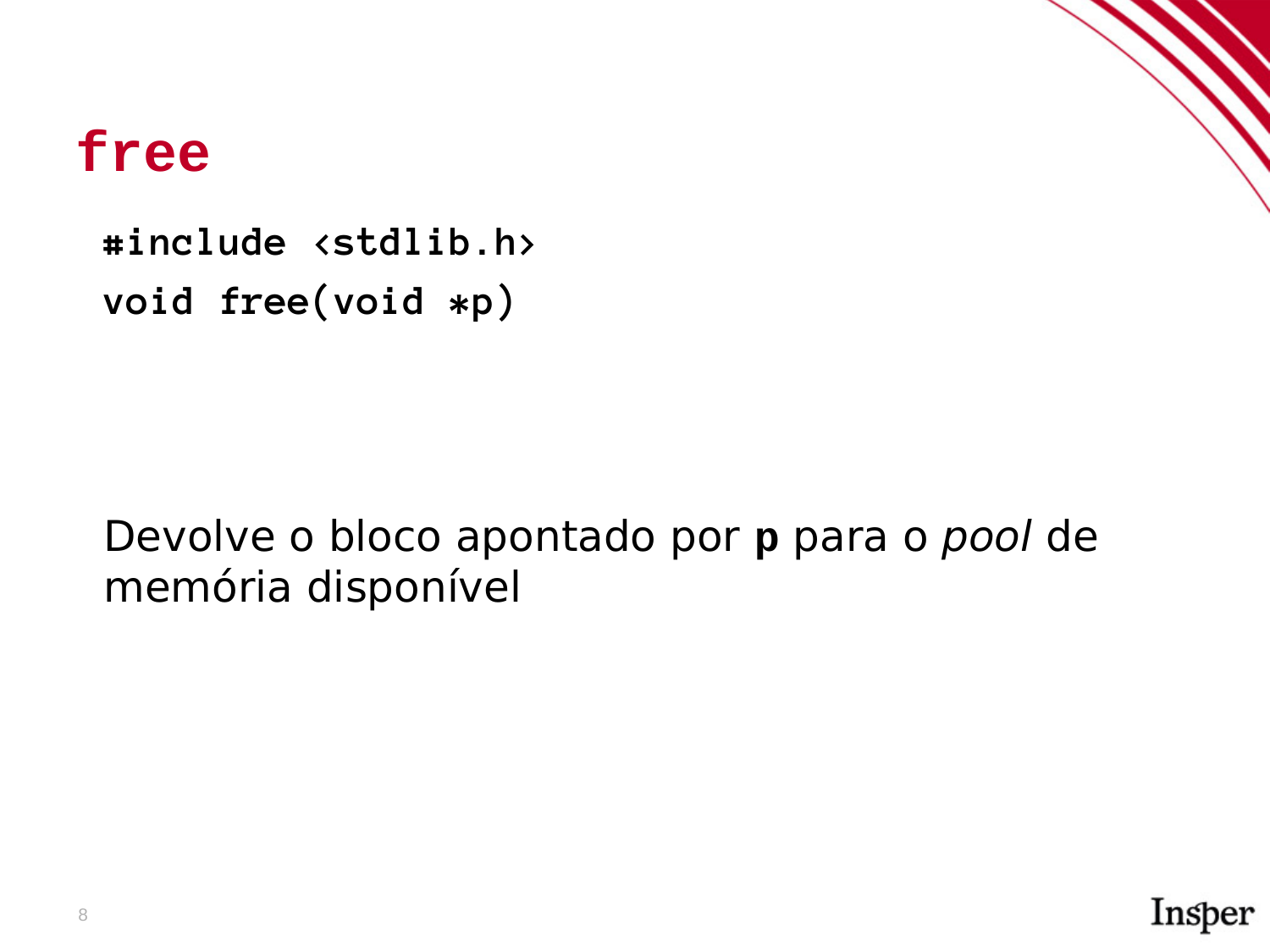

free
#include <stdlib.h>
void free(void *p)

Devolve o bloco apontado por p para o pool de memória disponível

8